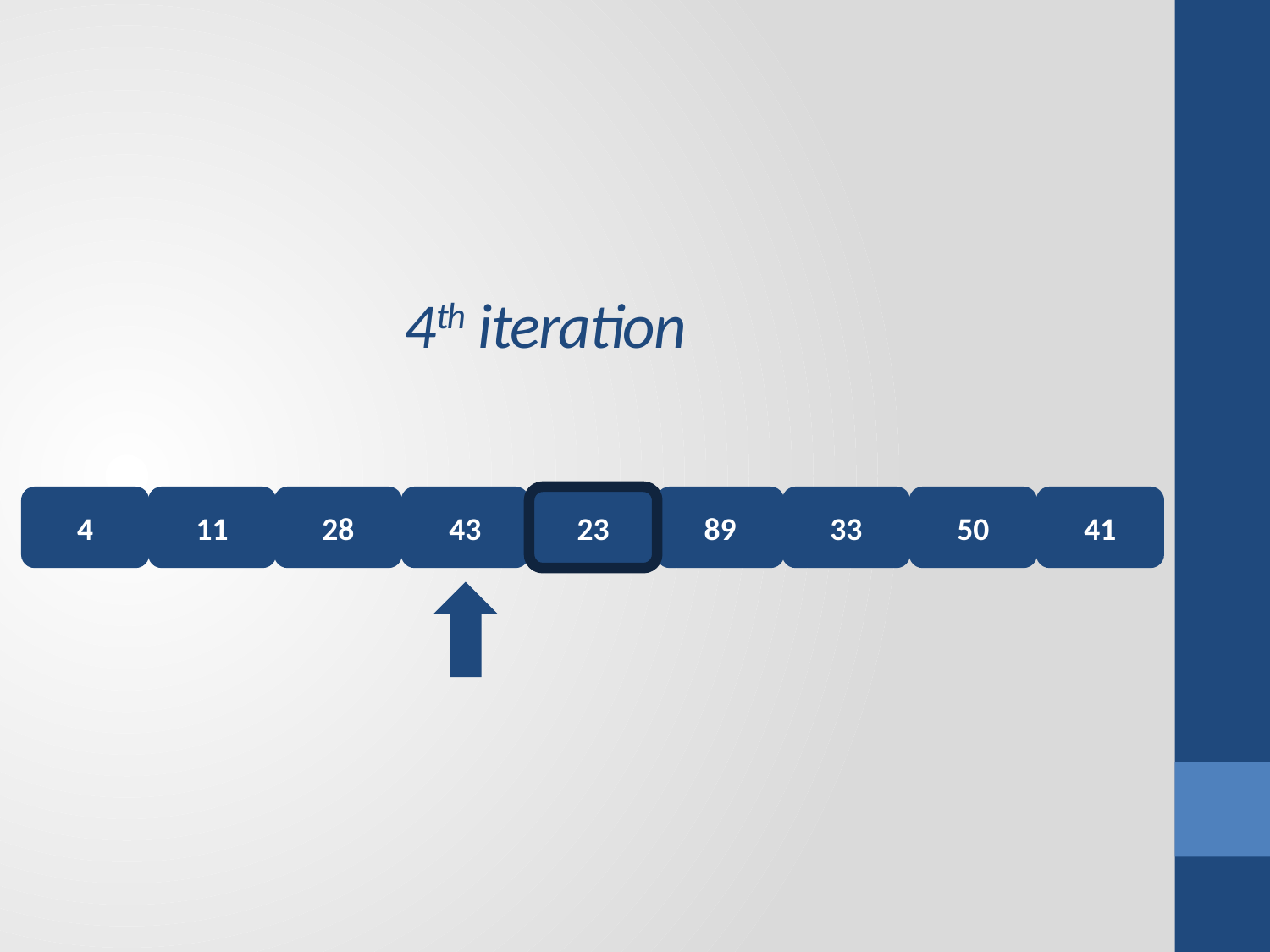

4th iteration
4
11
28
43
23
89
33
50
41